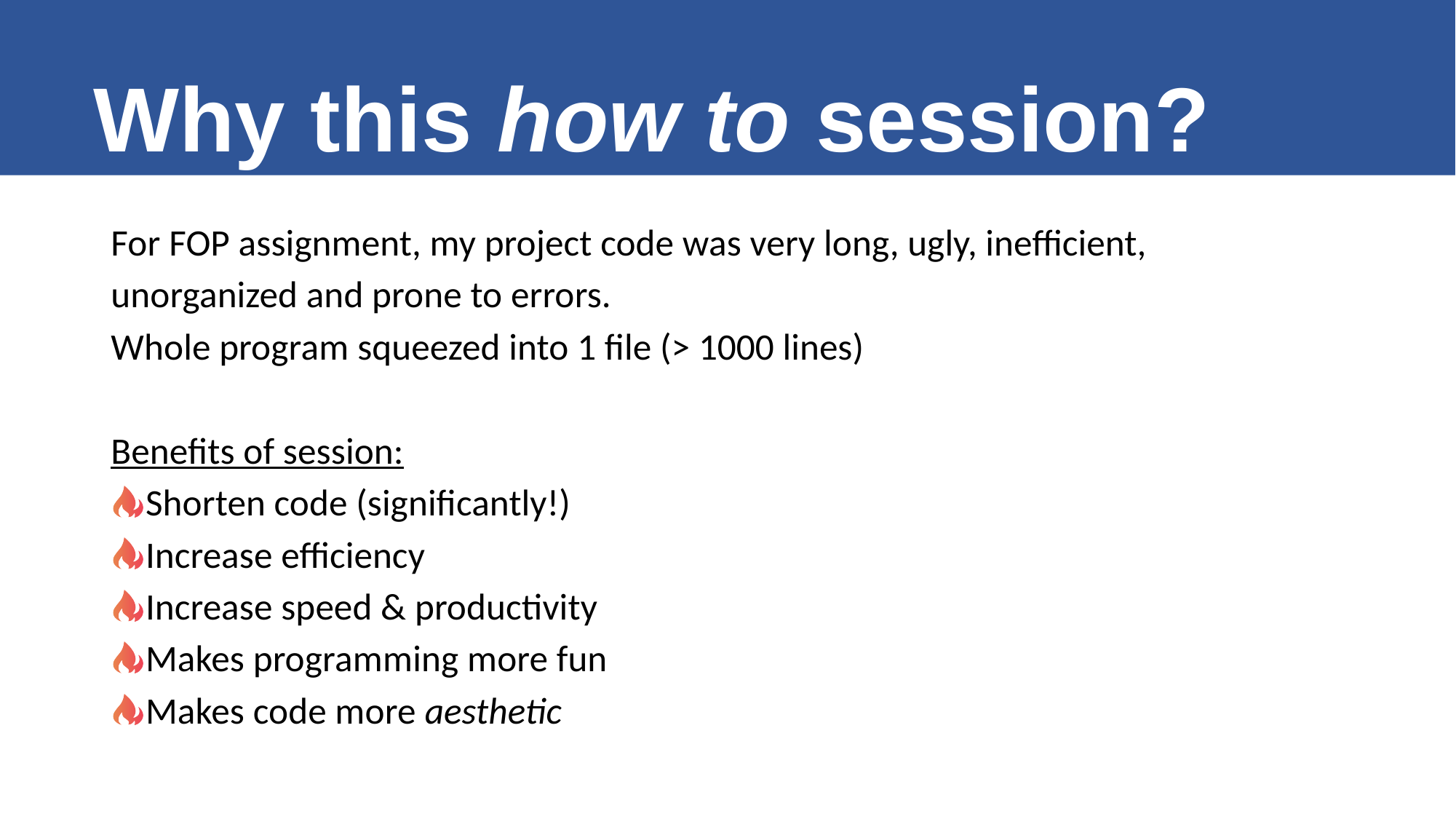

# Why this how to session?
For FOP assignment, my project code was very long, ugly, inefficient,
unorganized and prone to errors.
Whole program squeezed into 1 file (> 1000 lines)

Benefits of session:
 Shorten code (significantly!)
 Increase efficiency
 Increase speed & productivity
 Makes programming more fun
 Makes code more aesthetic